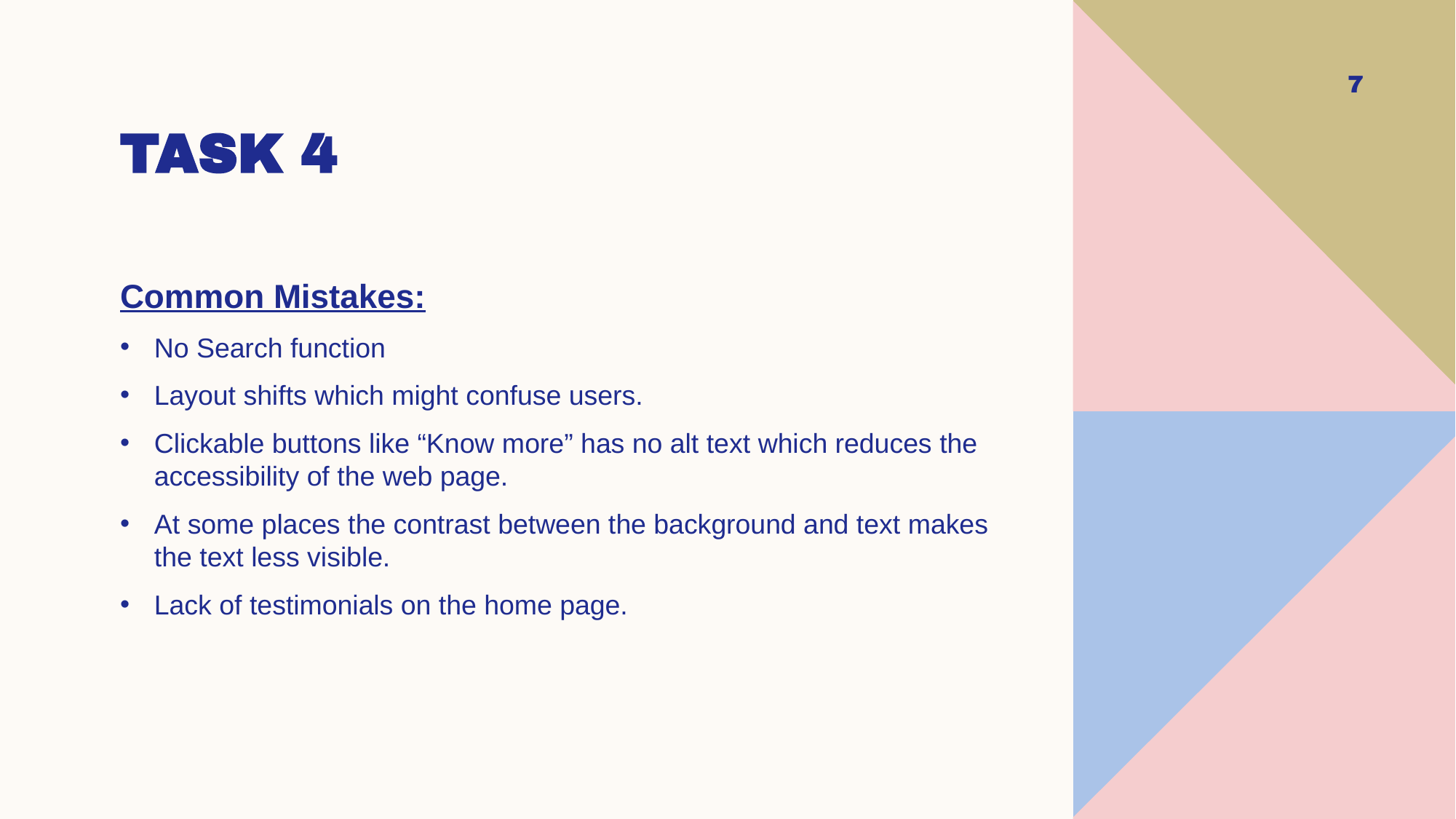

7
# TASK 4
Common Mistakes:
No Search function
Layout shifts which might confuse users.
Clickable buttons like “Know more” has no alt text which reduces the accessibility of the web page.
At some places the contrast between the background and text makes the text less visible.
Lack of testimonials on the home page.